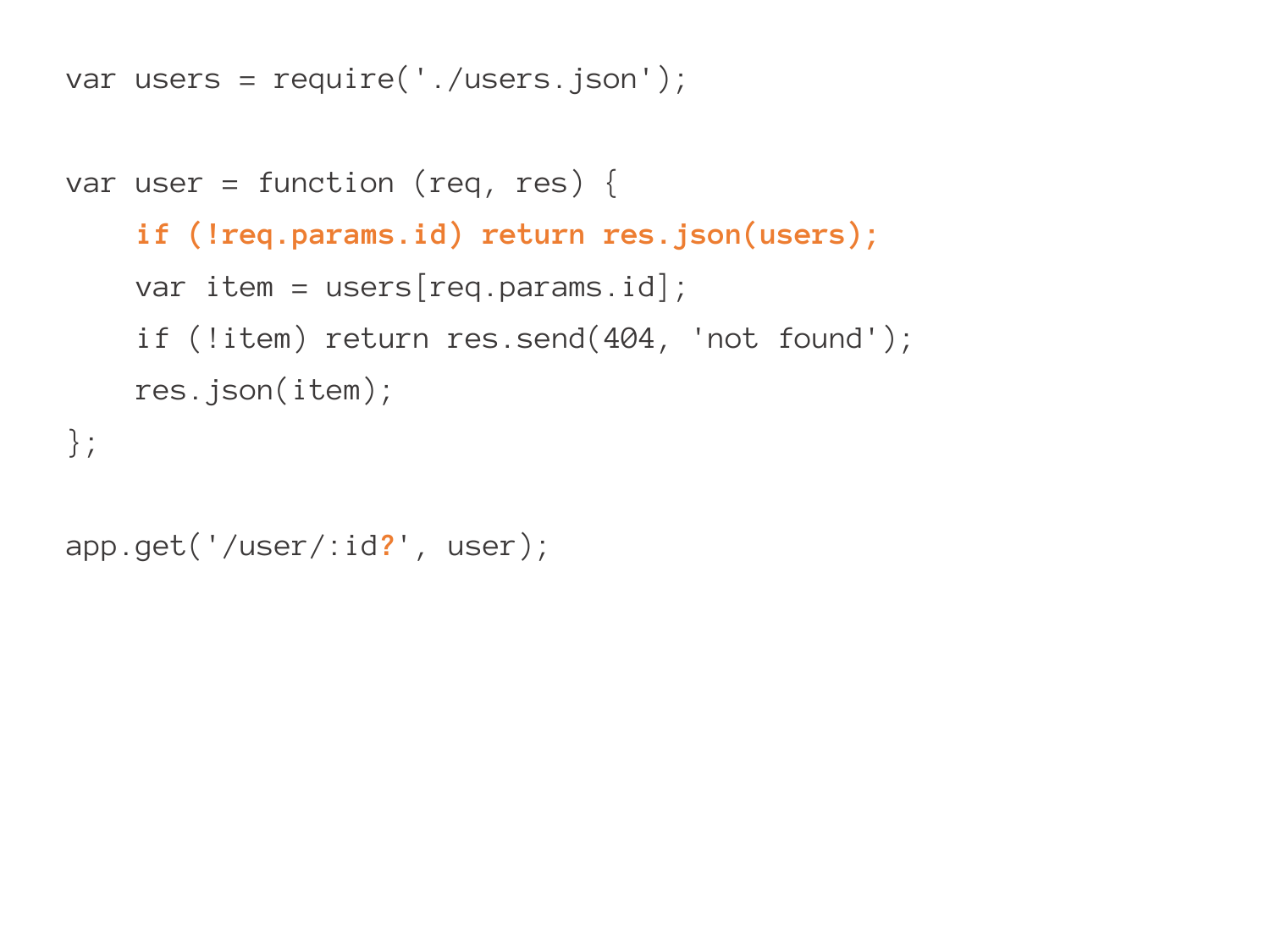

var users = require('./users.json');

var user = function (req, res) {
    if (!req.params.id) return res.json(users);
    var item = users[req.params.id];
    if (!item) return res.send(404, 'not found');
    res.json(item);
};

app.get('/user/:id?', user);